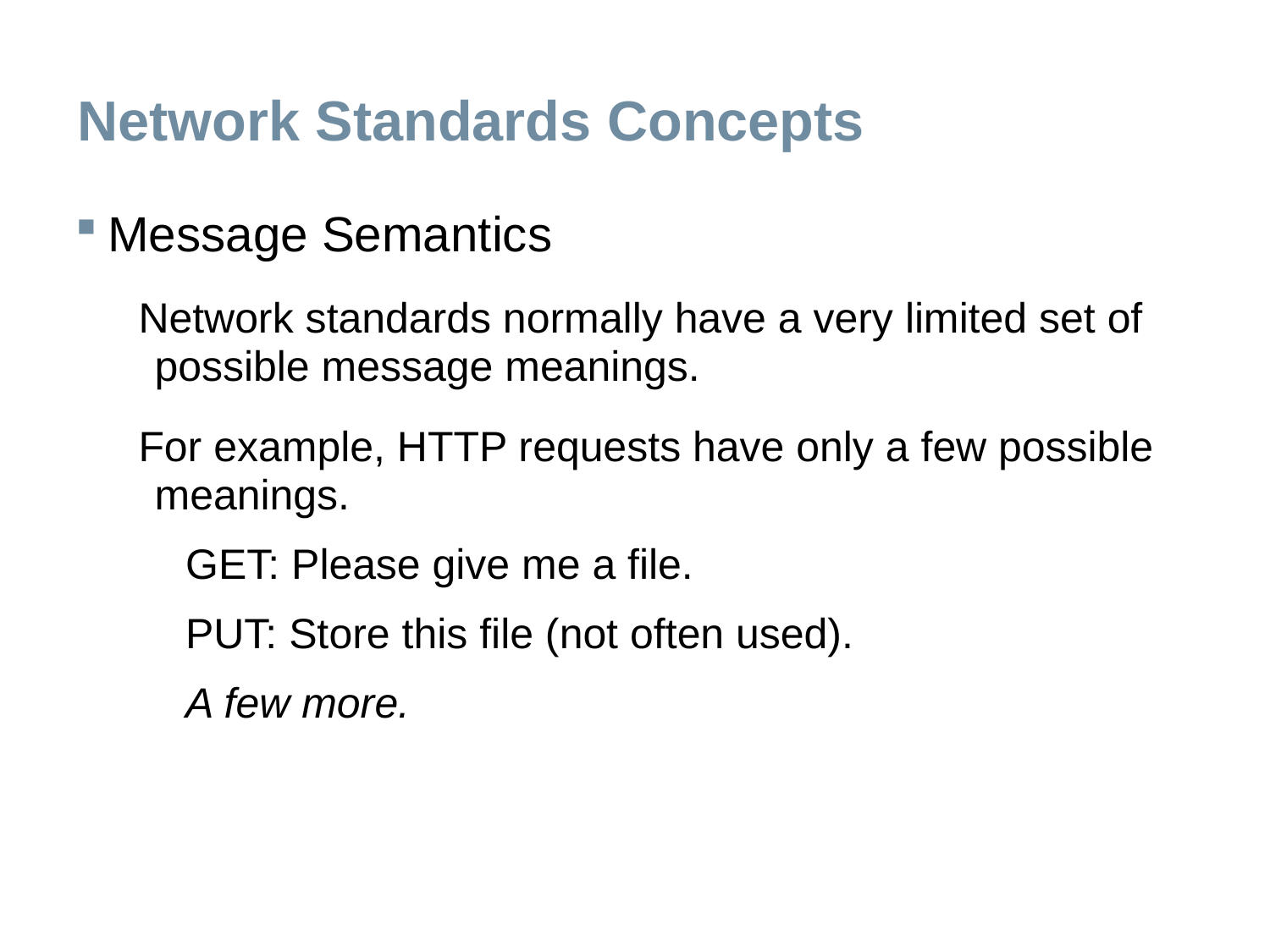

# Network Standards Concepts
Message Semantics
Network standards normally have a very limited set of possible message meanings.
For example, HTTP requests have only a few possible meanings.
GET: Please give me a file.
PUT: Store this file (not often used).
A few more.